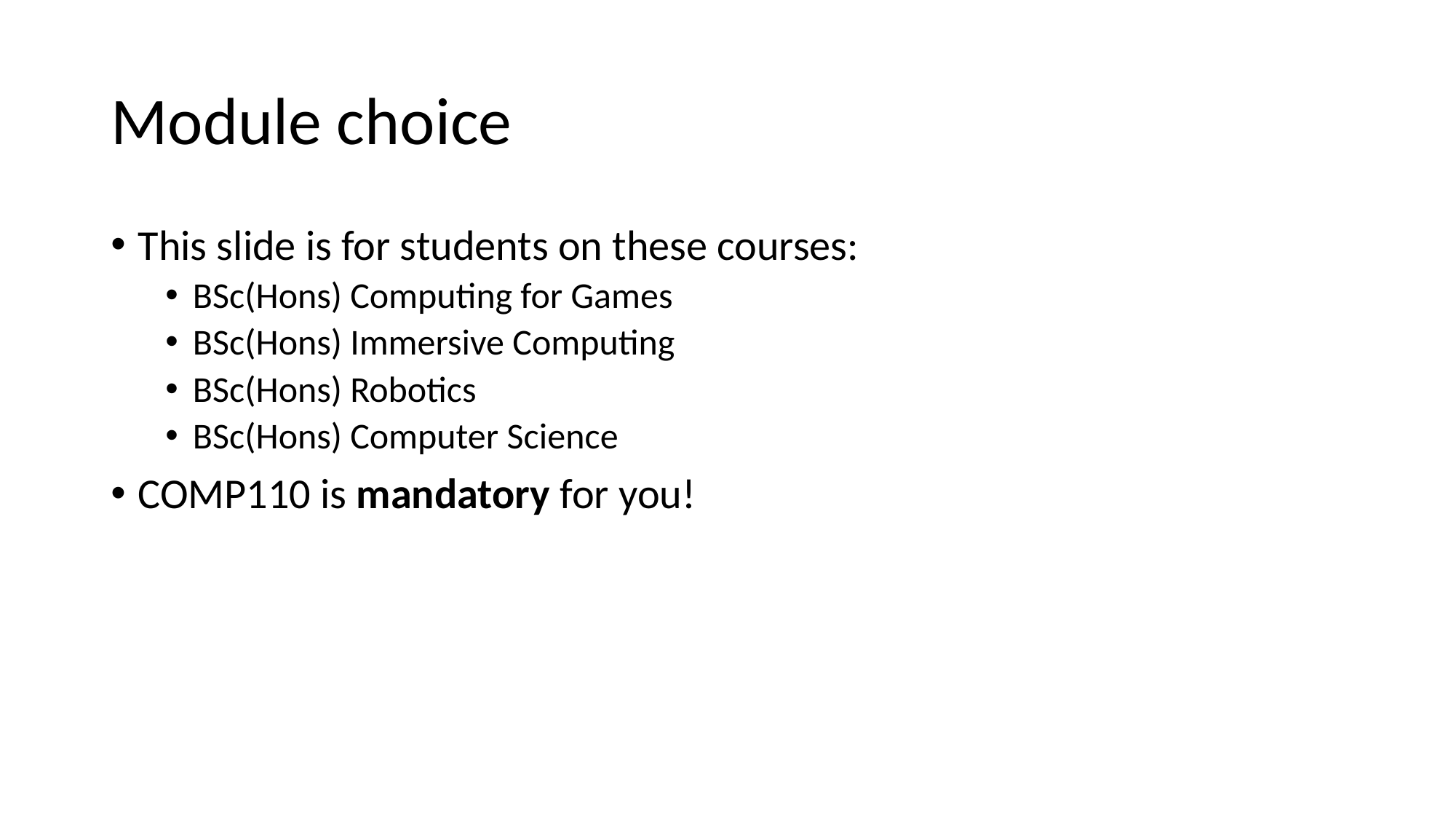

# Module choice
This slide is for students on these courses:
BSc(Hons) Computing for Games
BSc(Hons) Immersive Computing
BSc(Hons) Robotics
BSc(Hons) Computer Science
COMP110 is mandatory for you!